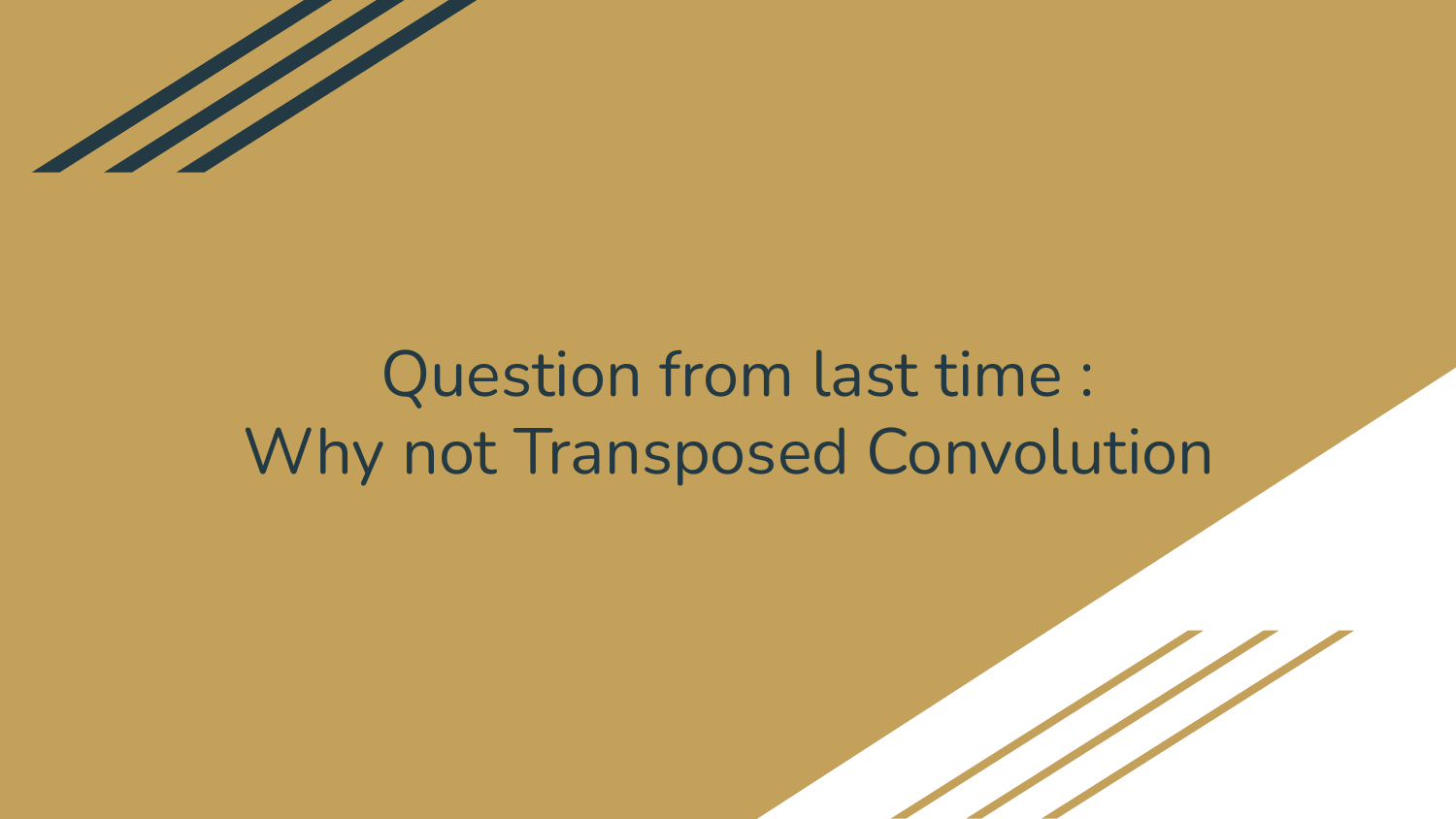

# Question from last time :
Why not Transposed Convolution